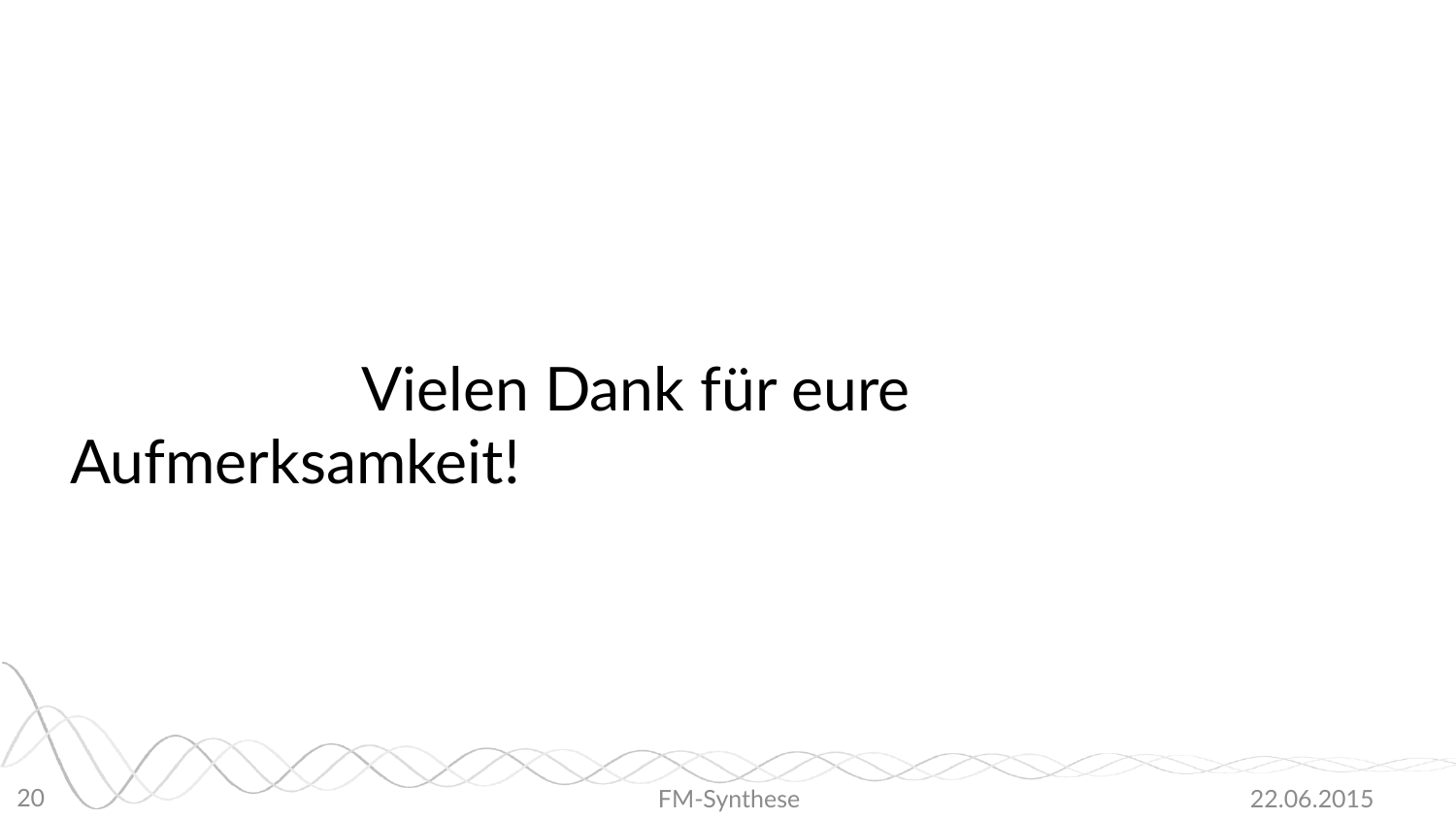

Vielen Dank für eure Aufmerksamkeit!
20
FM-Synthese
22.06.2015